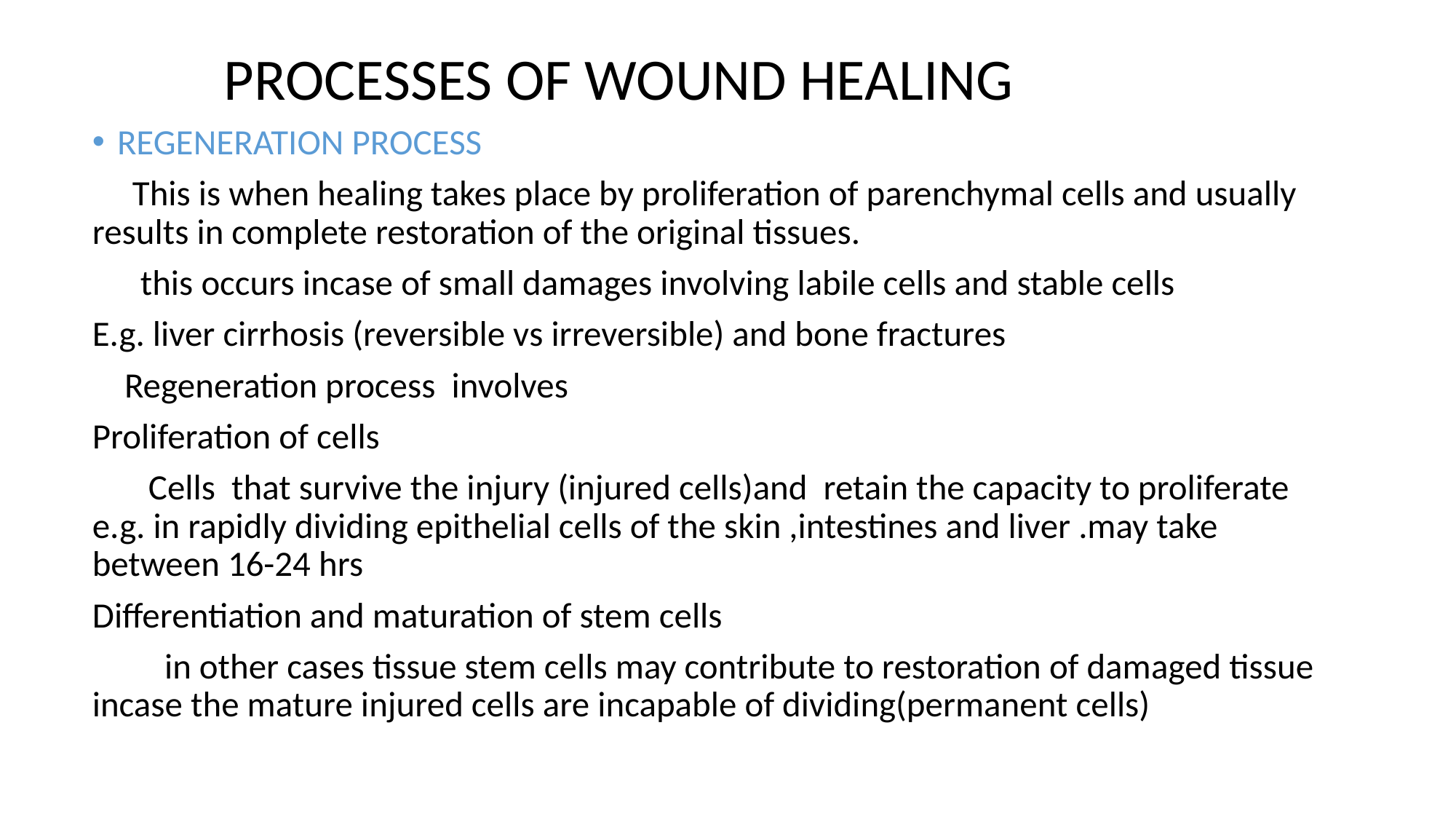

# PROCESSES OF WOUND HEALING
REGENERATION PROCESS
     This is when healing takes place by proliferation of parenchymal cells and usually results in complete restoration of the original tissues.
      this occurs incase of small damages involving labile cells and stable cells
E.g. liver cirrhosis (reversible vs irreversible) and bone fractures
    Regeneration process  involves
Proliferation of cells
       Cells  that survive the injury (injured cells)and  retain the capacity to proliferate  e.g. in rapidly dividing epithelial cells of the skin ,intestines and liver .may take between 16-24 hrs
Differentiation and maturation of stem cells
         in other cases tissue stem cells may contribute to restoration of damaged tissue incase the mature injured cells are incapable of dividing(permanent cells)